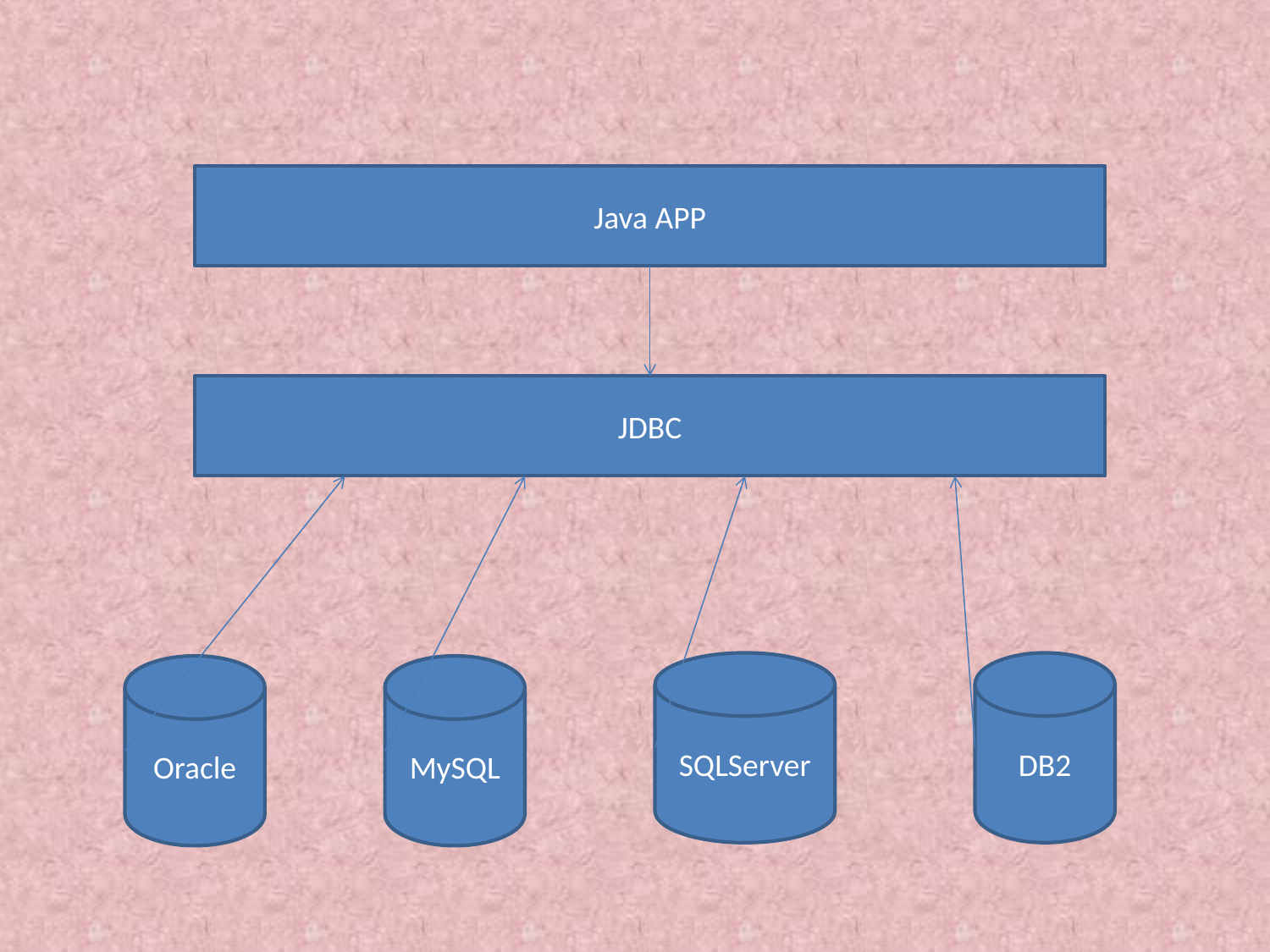

Java APP
JDBC
SQLServer
DB2
Oracle
MySQL